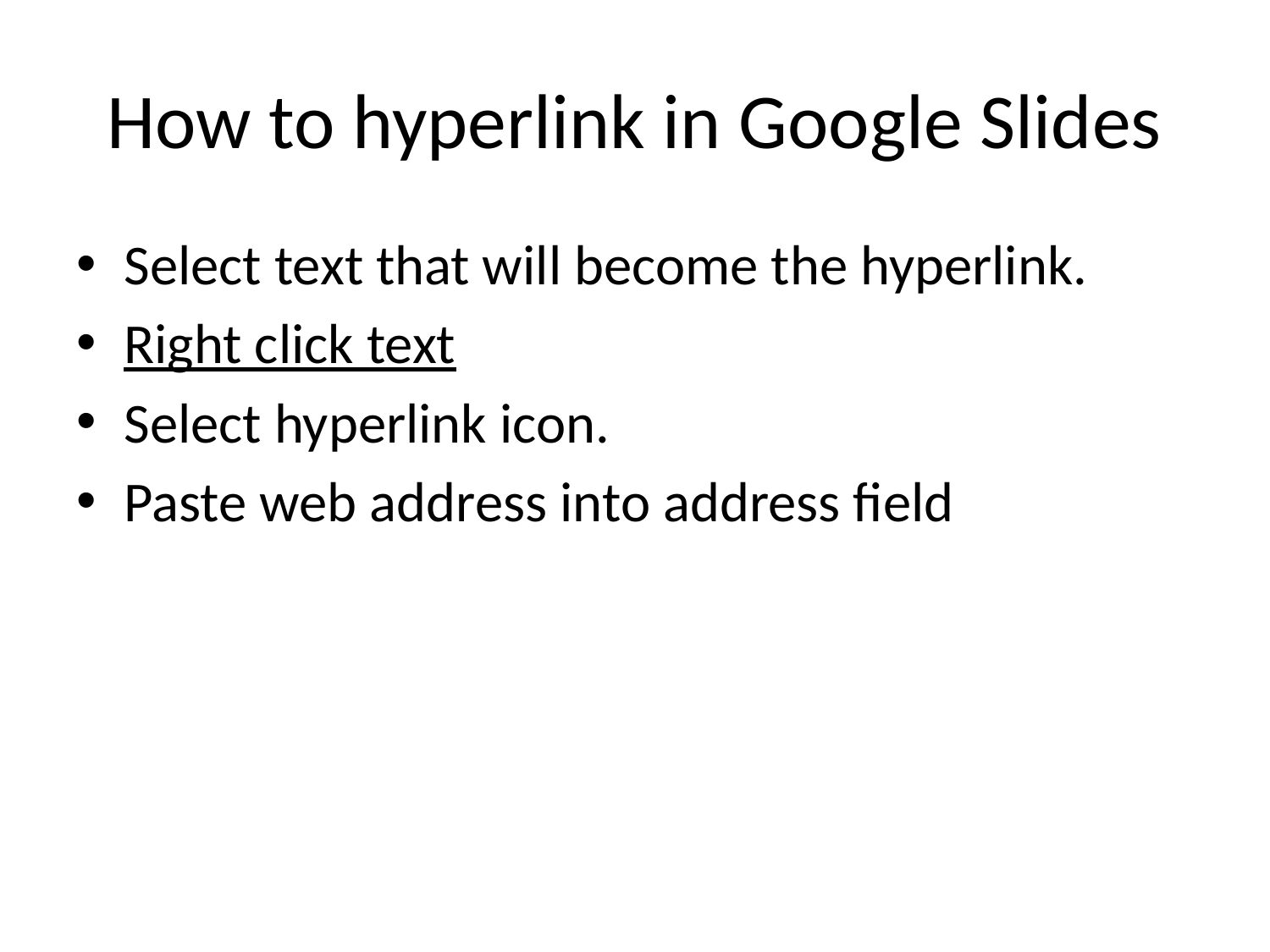

# How to hyperlink in Google Slides
Select text that will become the hyperlink.
Right click text
Select hyperlink icon.
Paste web address into address field